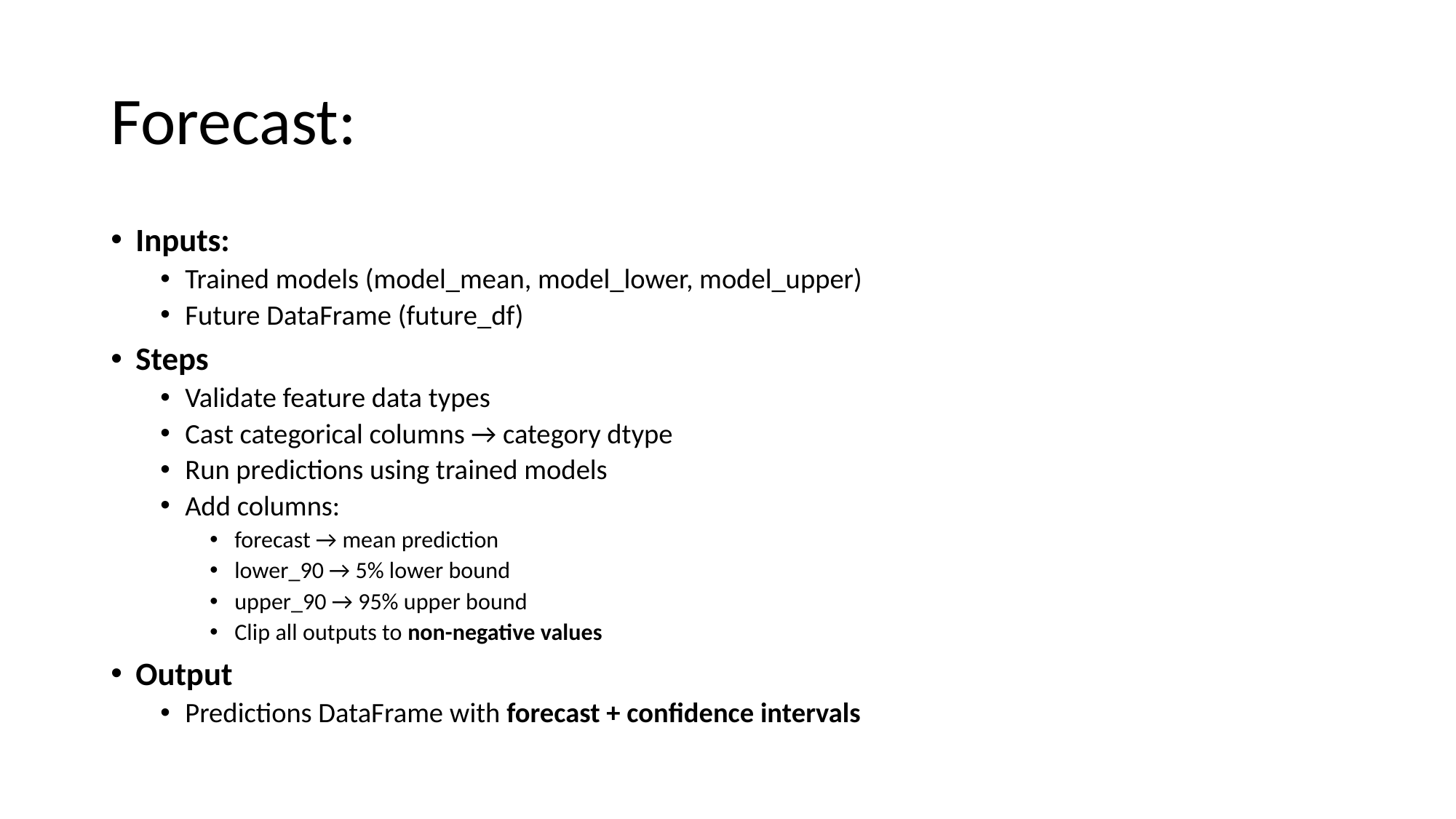

# Forecast:
Inputs:
Trained models (model_mean, model_lower, model_upper)
Future DataFrame (future_df)
Steps
Validate feature data types
Cast categorical columns → category dtype
Run predictions using trained models
Add columns:
forecast → mean prediction
lower_90 → 5% lower bound
upper_90 → 95% upper bound
Clip all outputs to non-negative values
Output
Predictions DataFrame with forecast + confidence intervals